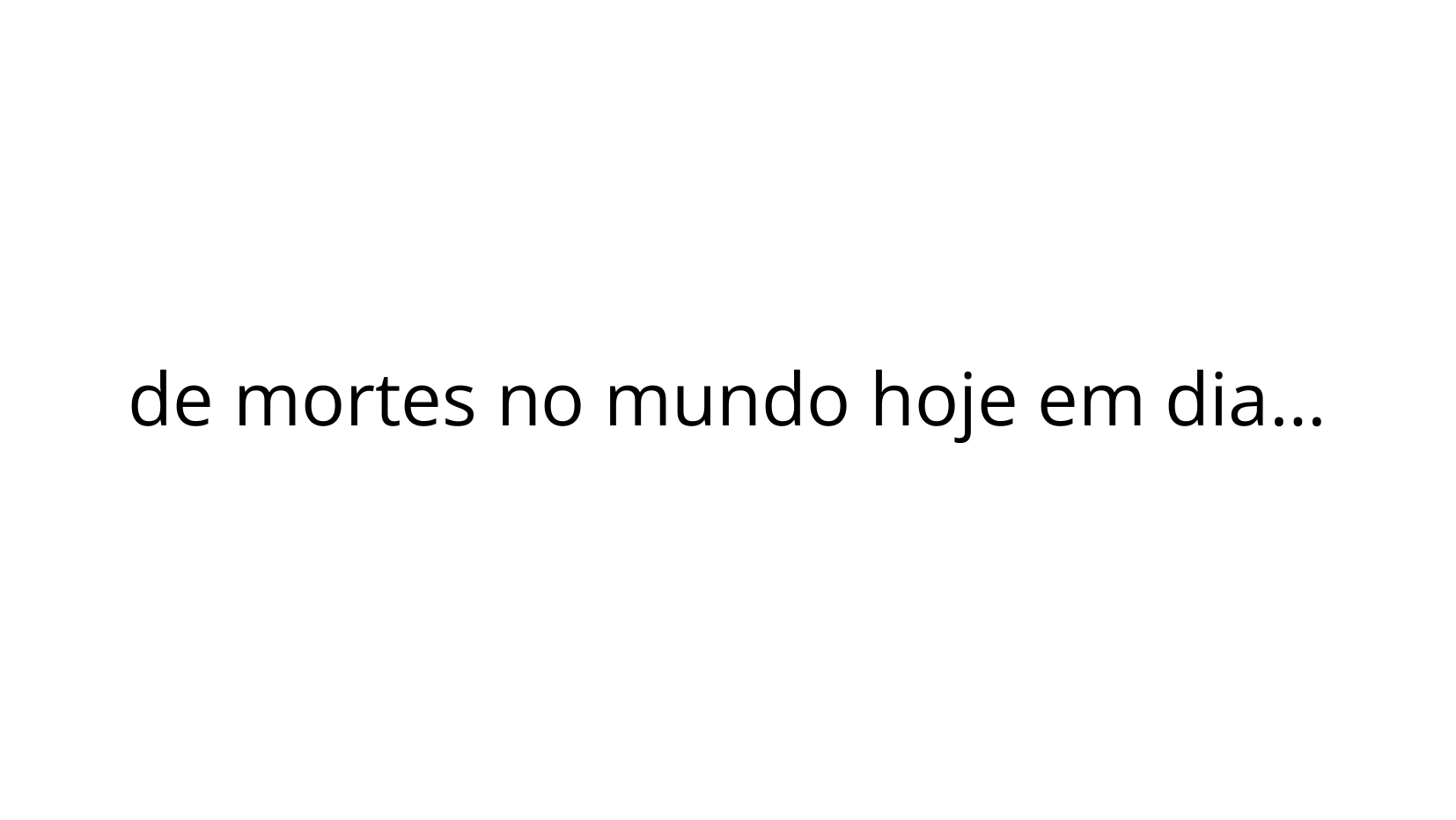

de mortes no mundo hoje em dia…